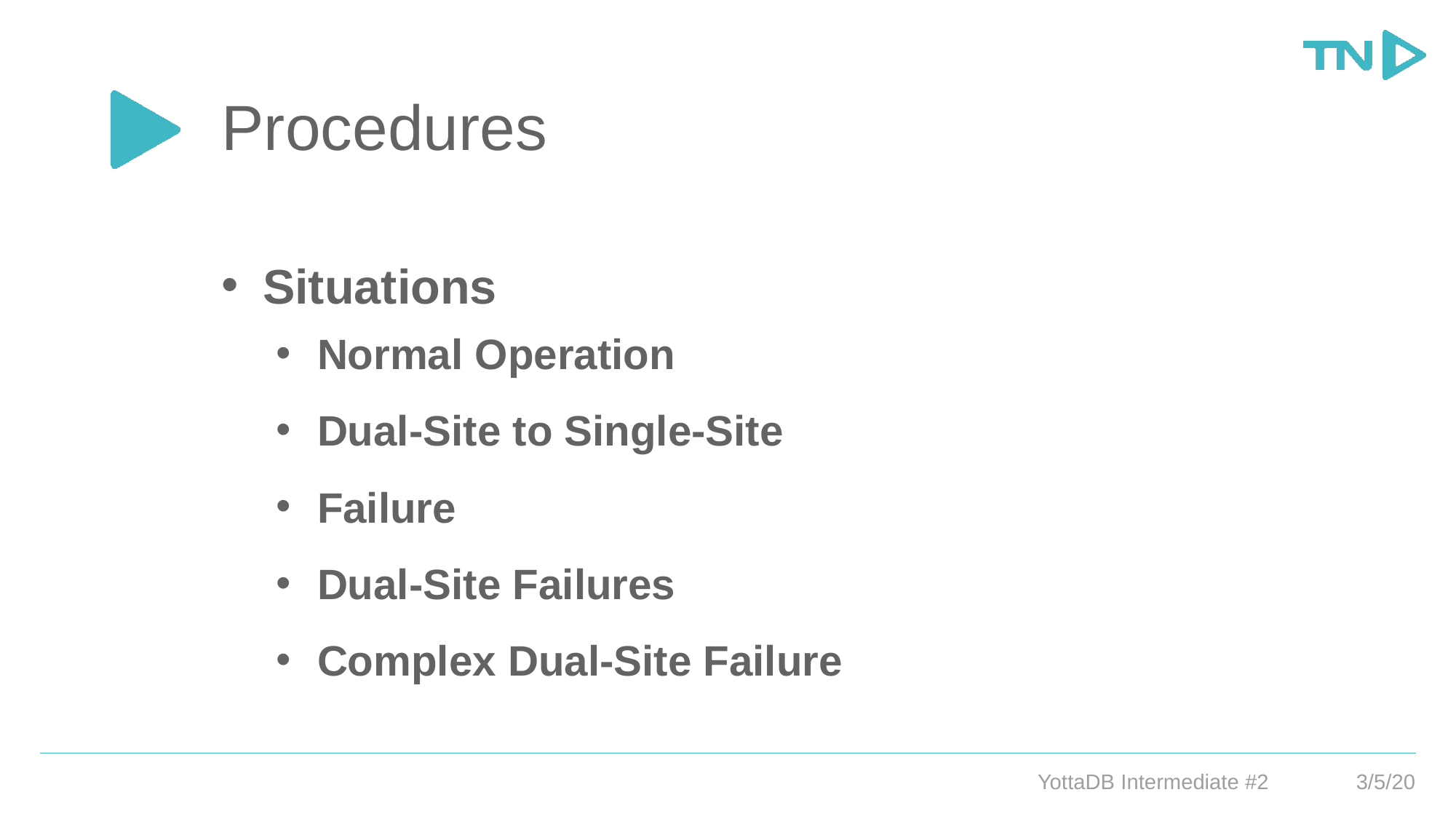

# Procedures

Situations
Normal Operation
Dual-Site to Single-Site
Failure
Dual-Site Failures
Complex Dual-Site Failure

YottaDB Intermediate #2
3/5/20